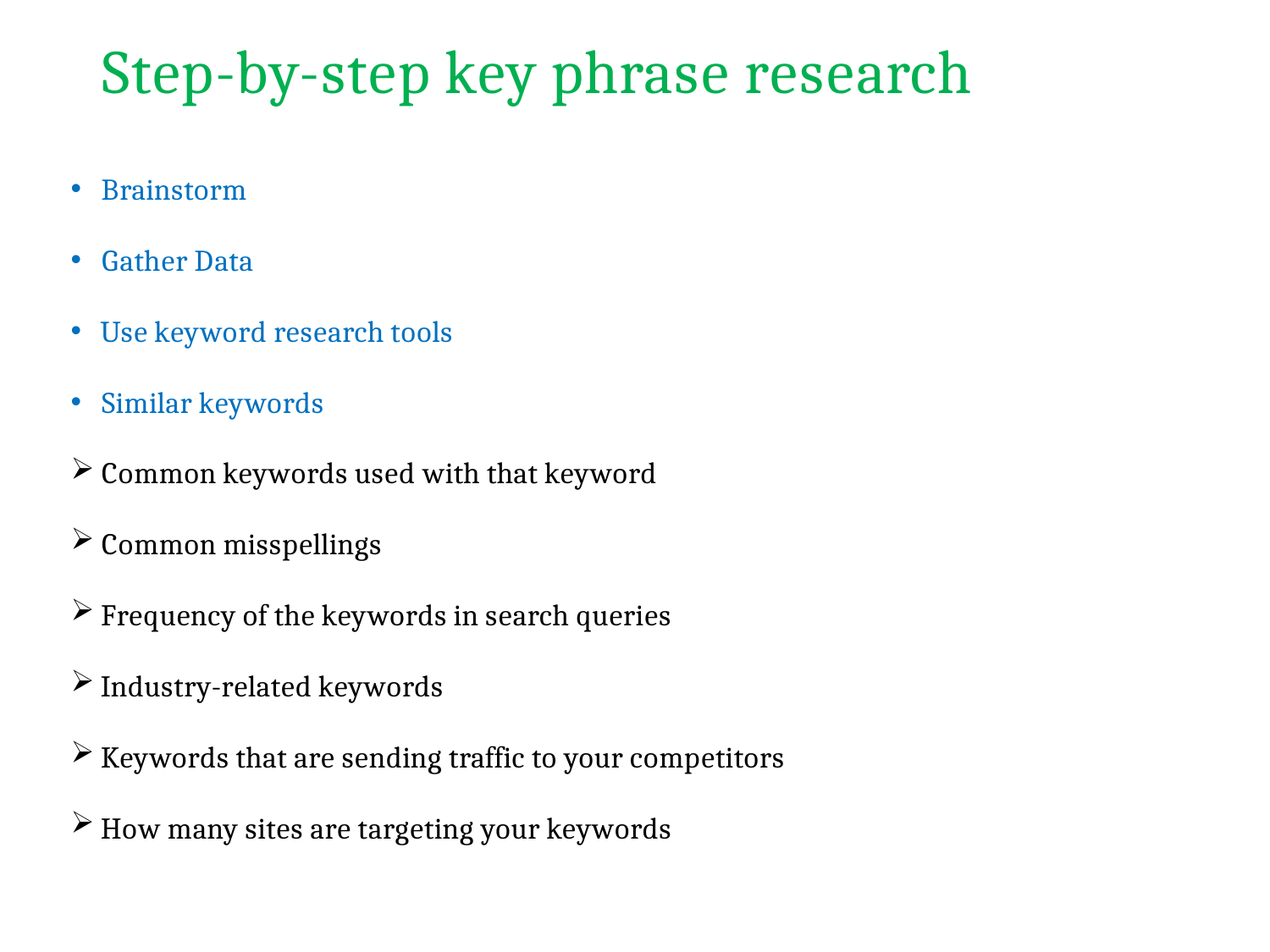

# Step-by-step key phrase research
Brainstorm
Gather Data
Use keyword research tools
Similar keywords
Common keywords used with that keyword
Common misspellings
Frequency of the keywords in search queries
Industry-related keywords
Keywords that are sending traffic to your competitors
How many sites are targeting your keywords